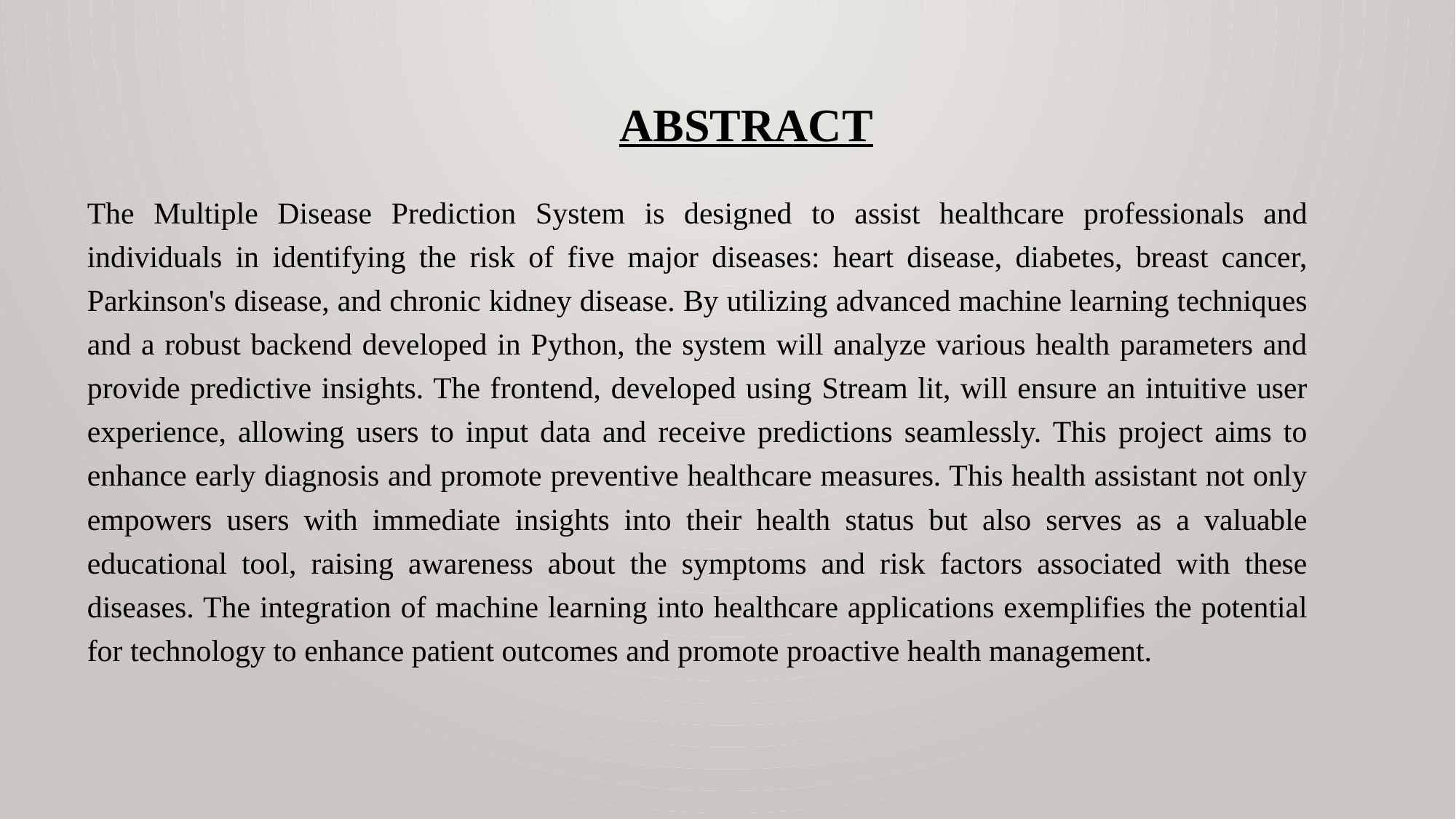

# ABSTRACT
The Multiple Disease Prediction System is designed to assist healthcare professionals and individuals in identifying the risk of five major diseases: heart disease, diabetes, breast cancer, Parkinson's disease, and chronic kidney disease. By utilizing advanced machine learning techniques and a robust backend developed in Python, the system will analyze various health parameters and provide predictive insights. The frontend, developed using Stream lit, will ensure an intuitive user experience, allowing users to input data and receive predictions seamlessly. This project aims to enhance early diagnosis and promote preventive healthcare measures. This health assistant not only empowers users with immediate insights into their health status but also serves as a valuable educational tool, raising awareness about the symptoms and risk factors associated with these diseases. The integration of machine learning into healthcare applications exemplifies the potential for technology to enhance patient outcomes and promote proactive health management.